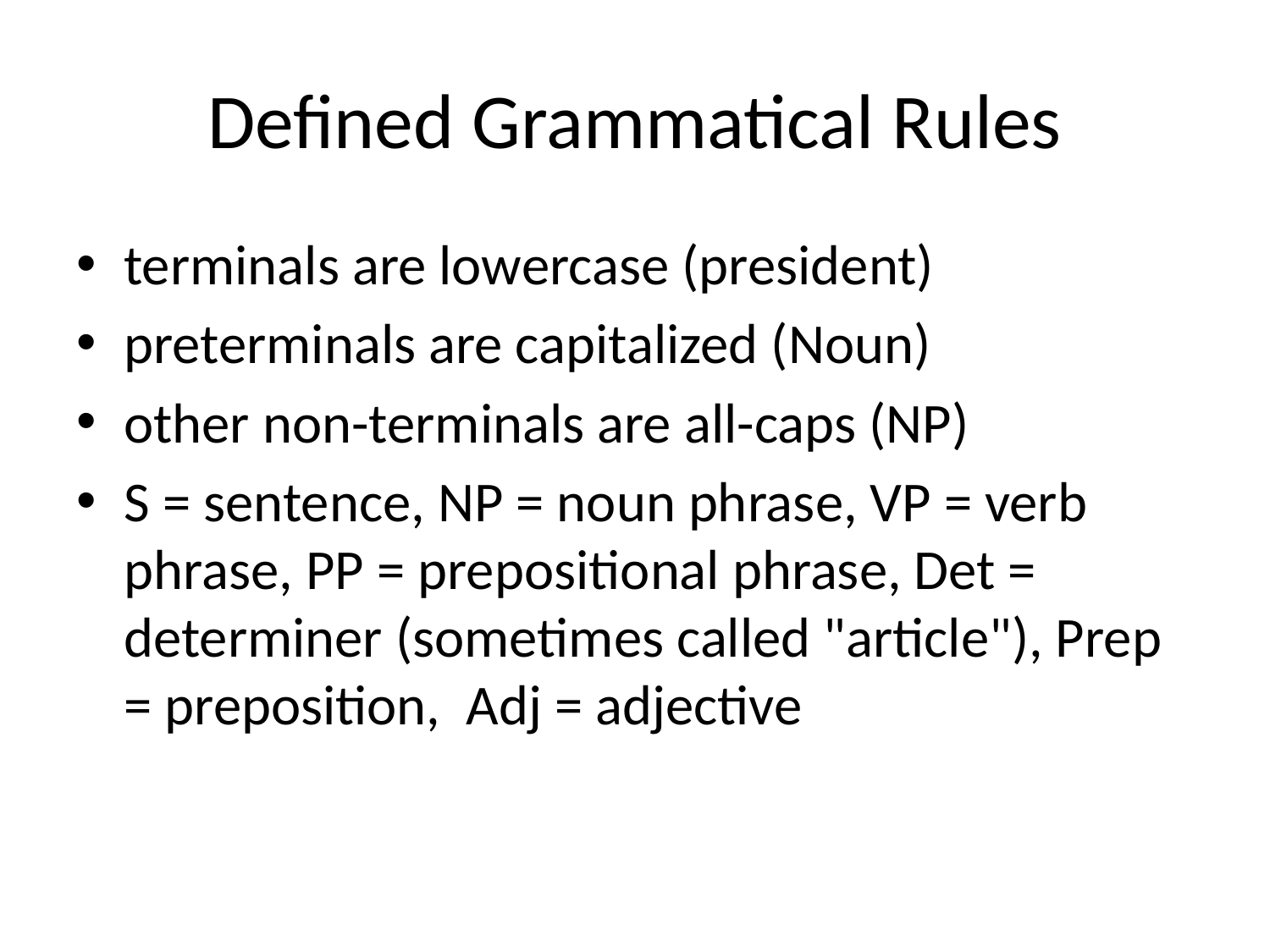

# Defined Grammatical Rules
terminals are lowercase (president)
preterminals are capitalized (Noun)
other non-terminals are all-caps (NP)
S = sentence, NP = noun phrase, VP = verb phrase, PP = prepositional phrase, Det = determiner (sometimes called "article"), Prep = preposition,  Adj = adjective